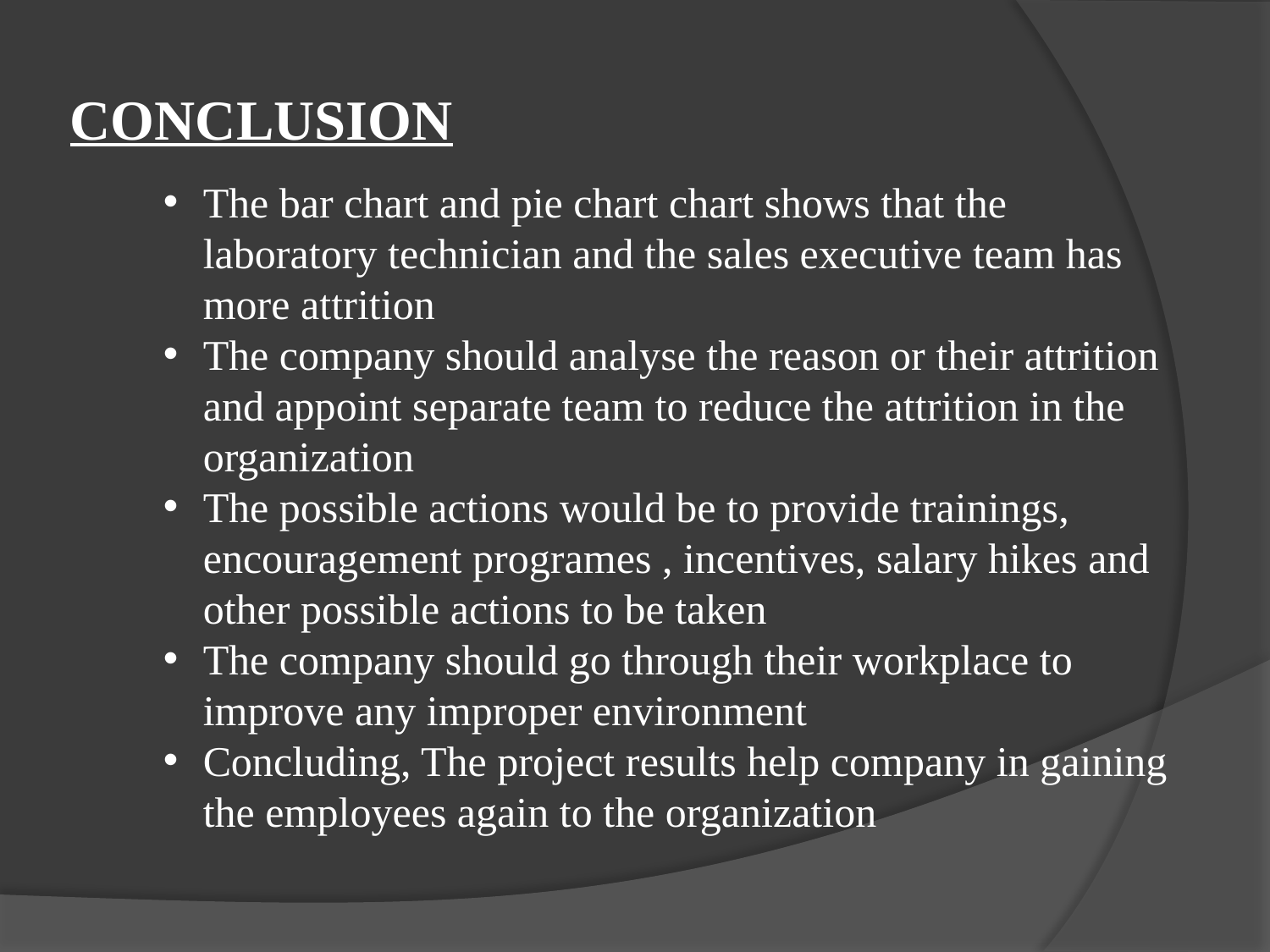

# CONCLUSION
The bar chart and pie chart chart shows that the laboratory technician and the sales executive team has more attrition
The company should analyse the reason or their attrition and appoint separate team to reduce the attrition in the organization
The possible actions would be to provide trainings, encouragement programes , incentives, salary hikes and other possible actions to be taken
The company should go through their workplace to improve any improper environment
Concluding, The project results help company in gaining the employees again to the organization